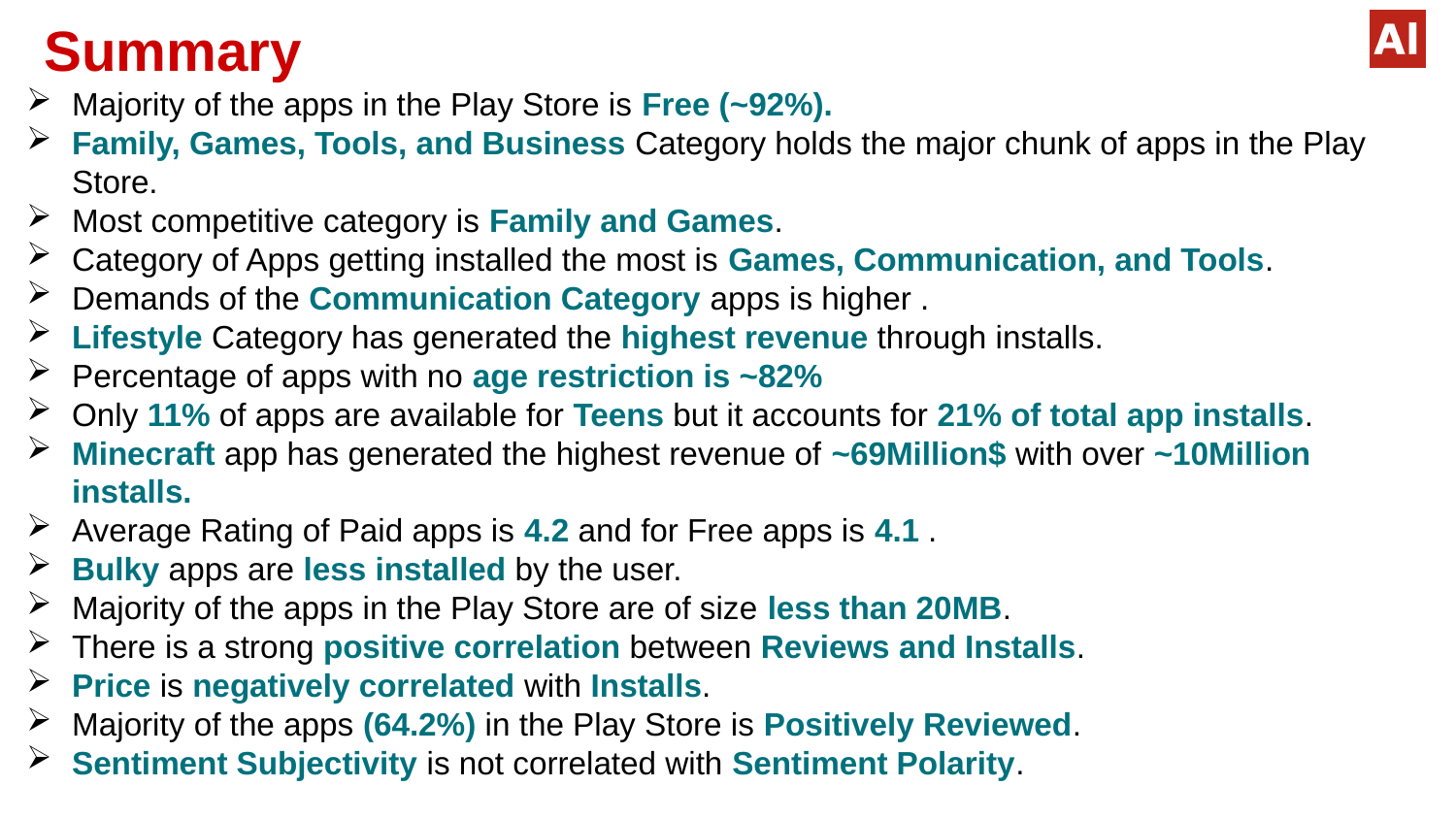

# Summary
Majority of the apps in the Play Store is Free (~92%).
Family, Games, Tools, and Business Category holds the major chunk of apps in the Play Store.
Most competitive category is Family and Games.
Category of Apps getting installed the most is Games, Communication, and Tools.
Demands of the Communication Category apps is higher .
Lifestyle Category has generated the highest revenue through installs.
Percentage of apps with no age restriction is ~82%
Only 11% of apps are available for Teens but it accounts for 21% of total app installs.
Minecraft app has generated the highest revenue of ~69Million$ with over ~10Million installs.
Average Rating of Paid apps is 4.2 and for Free apps is 4.1 .
Bulky apps are less installed by the user.
Majority of the apps in the Play Store are of size less than 20MB.
There is a strong positive correlation between Reviews and Installs.
Price is negatively correlated with Installs.
Majority of the apps (64.2%) in the Play Store is Positively Reviewed.
Sentiment Subjectivity is not correlated with Sentiment Polarity.